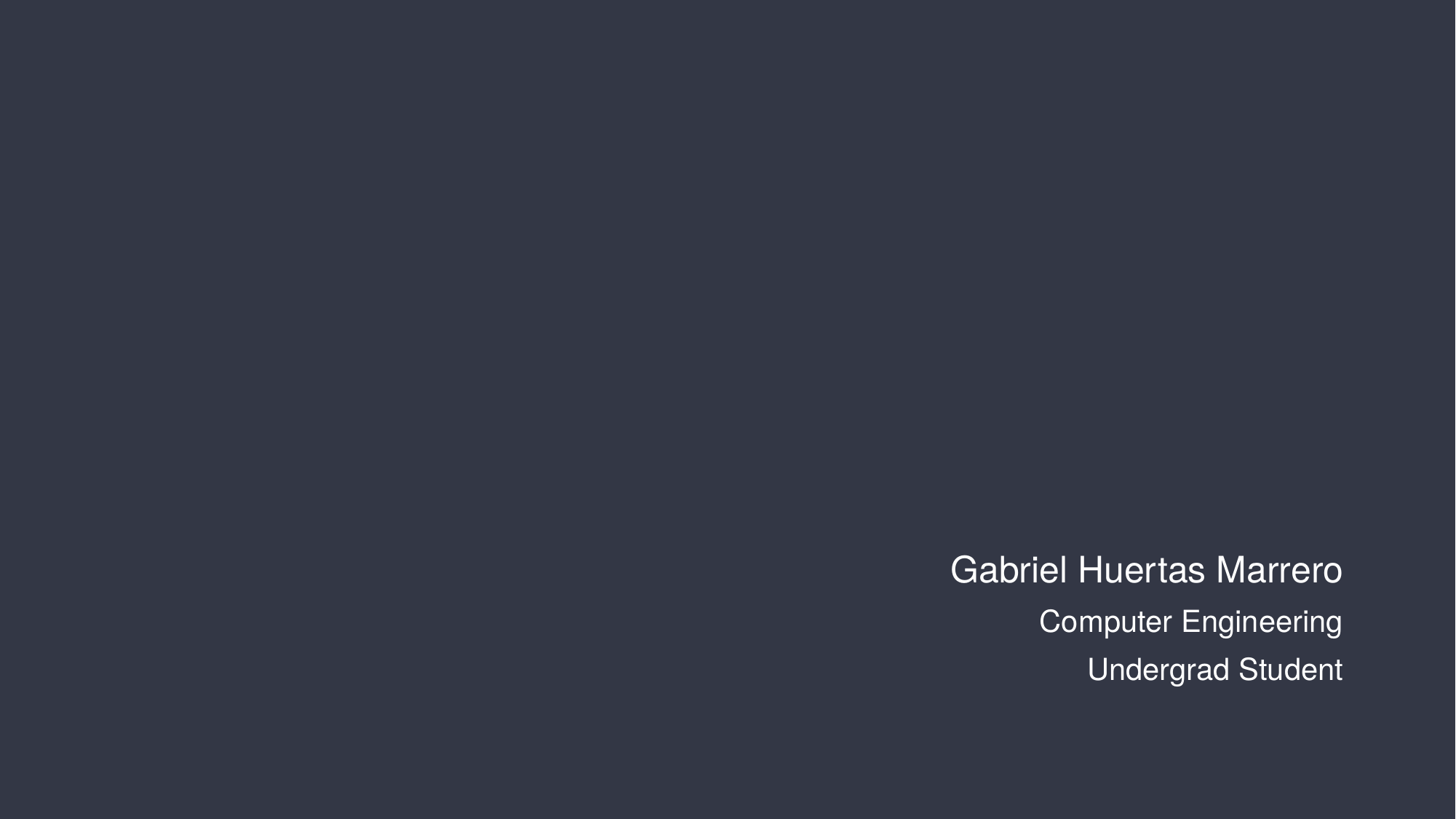

Gabriel Huertas Marrero
Computer Engineering
Undergrad Student